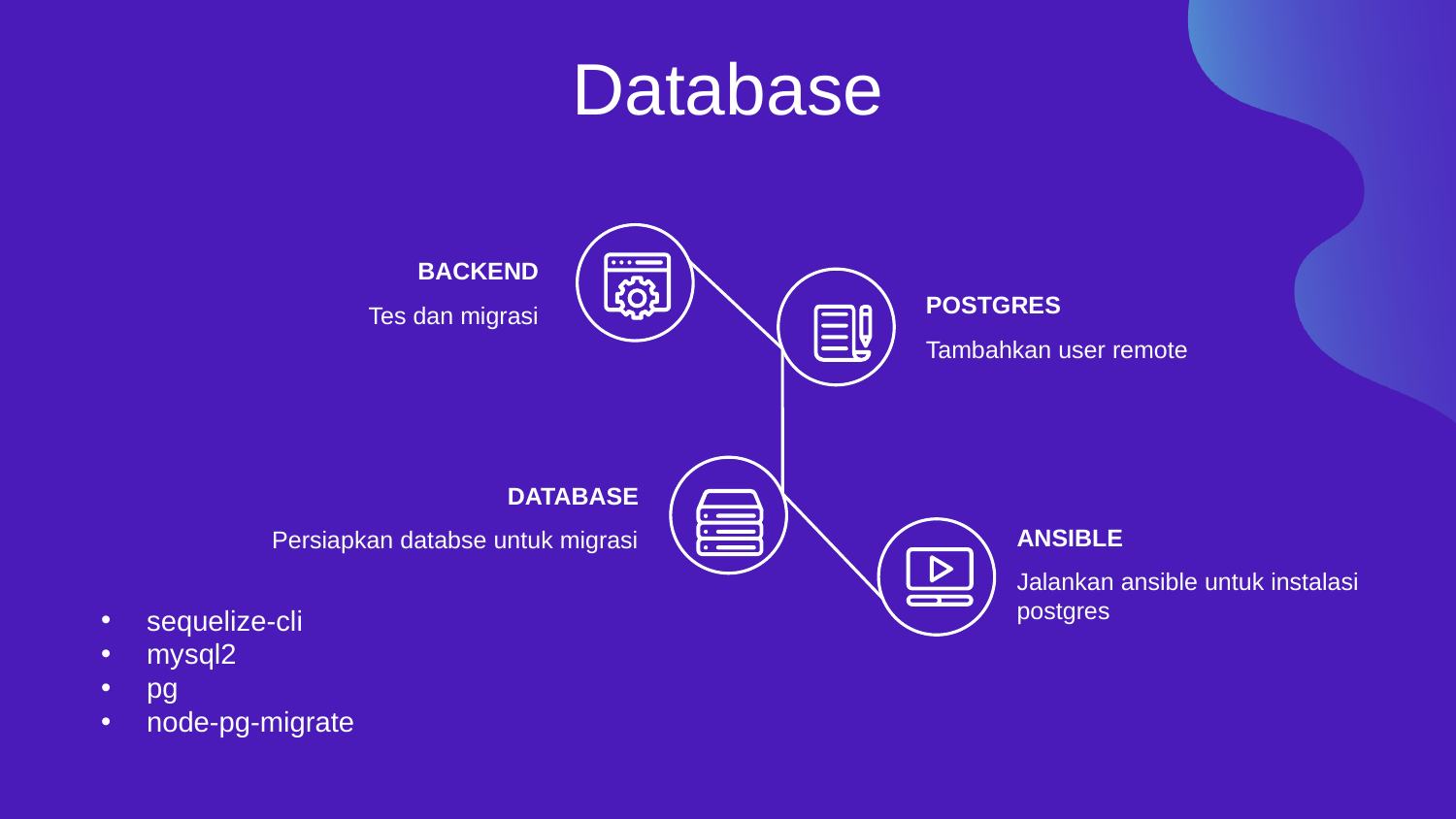

# Database
BACKEND
Tes dan migrasi

POSTGRES
Tambahkan user remote

DATABASE
Persiapkan databse untuk migrasi

ANSIBLE
Jalankan ansible untuk instalasi postgres

sequelize-cli
mysql2
pg
node-pg-migrate